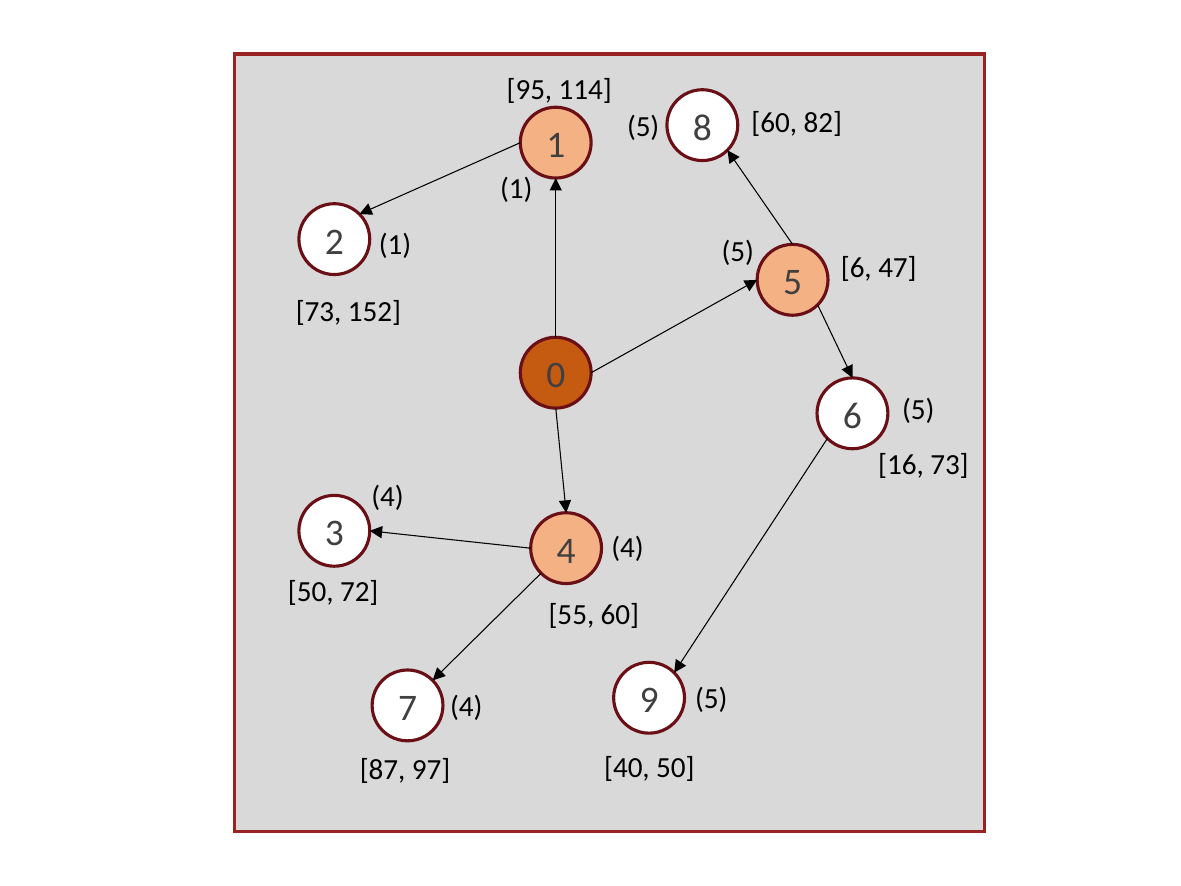

8
1
2
5
0
6
3
4
9
7
[95, 114]
[60, 82]
(5)
(1)
(1)
(5)
[6, 47]
[73, 152]
(5)
[16, 73]
(4)
(4)
[50, 72]
[55, 60]
(5)
(4)
[40, 50]
[87, 97]